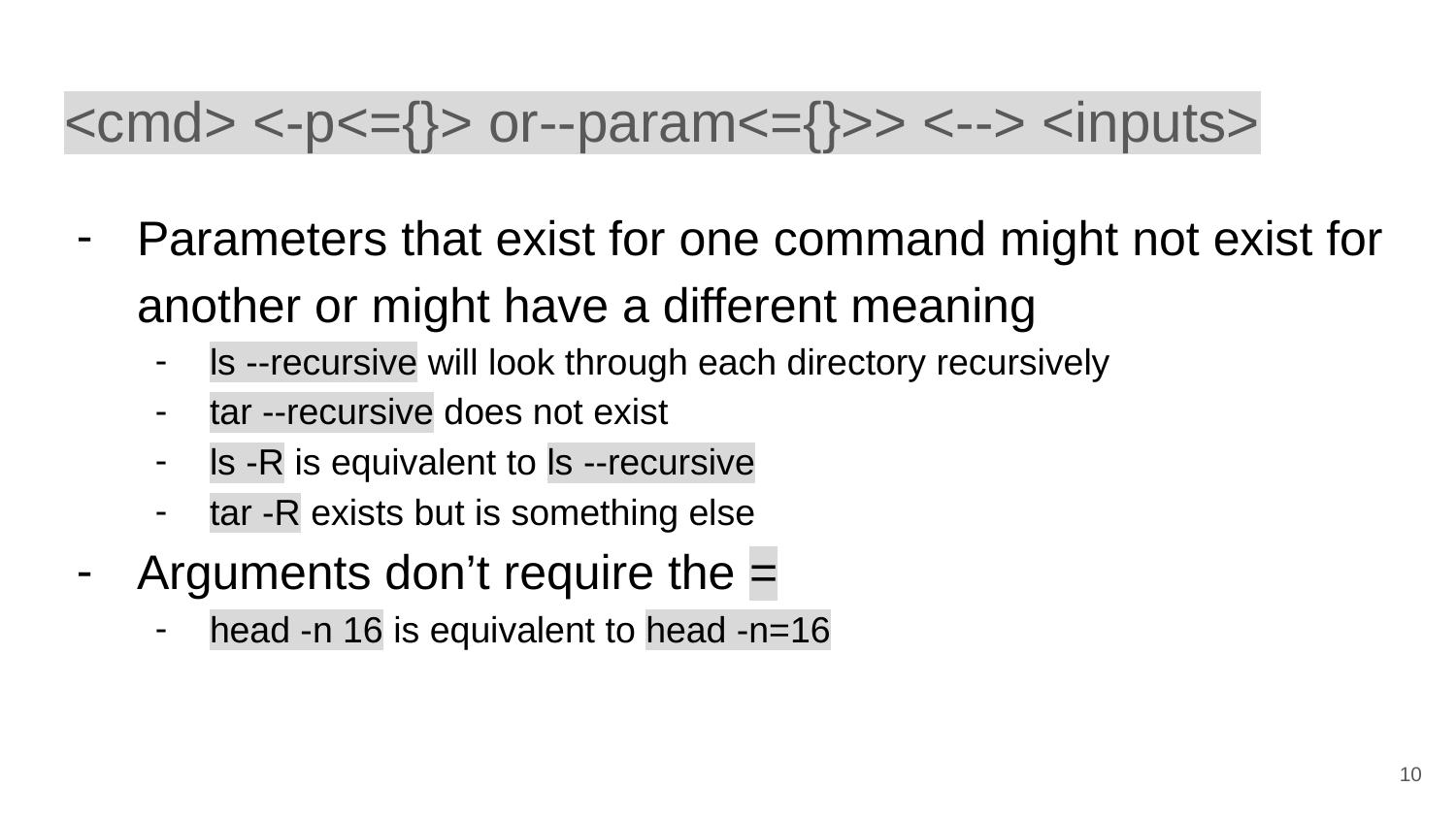

# <cmd> <-p<={}> or--param<={}>> <--> <inputs>

Parameters that exist for one command might not exist for another or might have a different meaning
ls --recursive will look through each directory recursively
tar --recursive does not exist
ls -R is equivalent to ls --recursive
tar -R exists but is something else
Arguments don’t require the =
head -n 16 is equivalent to head -n=16
10